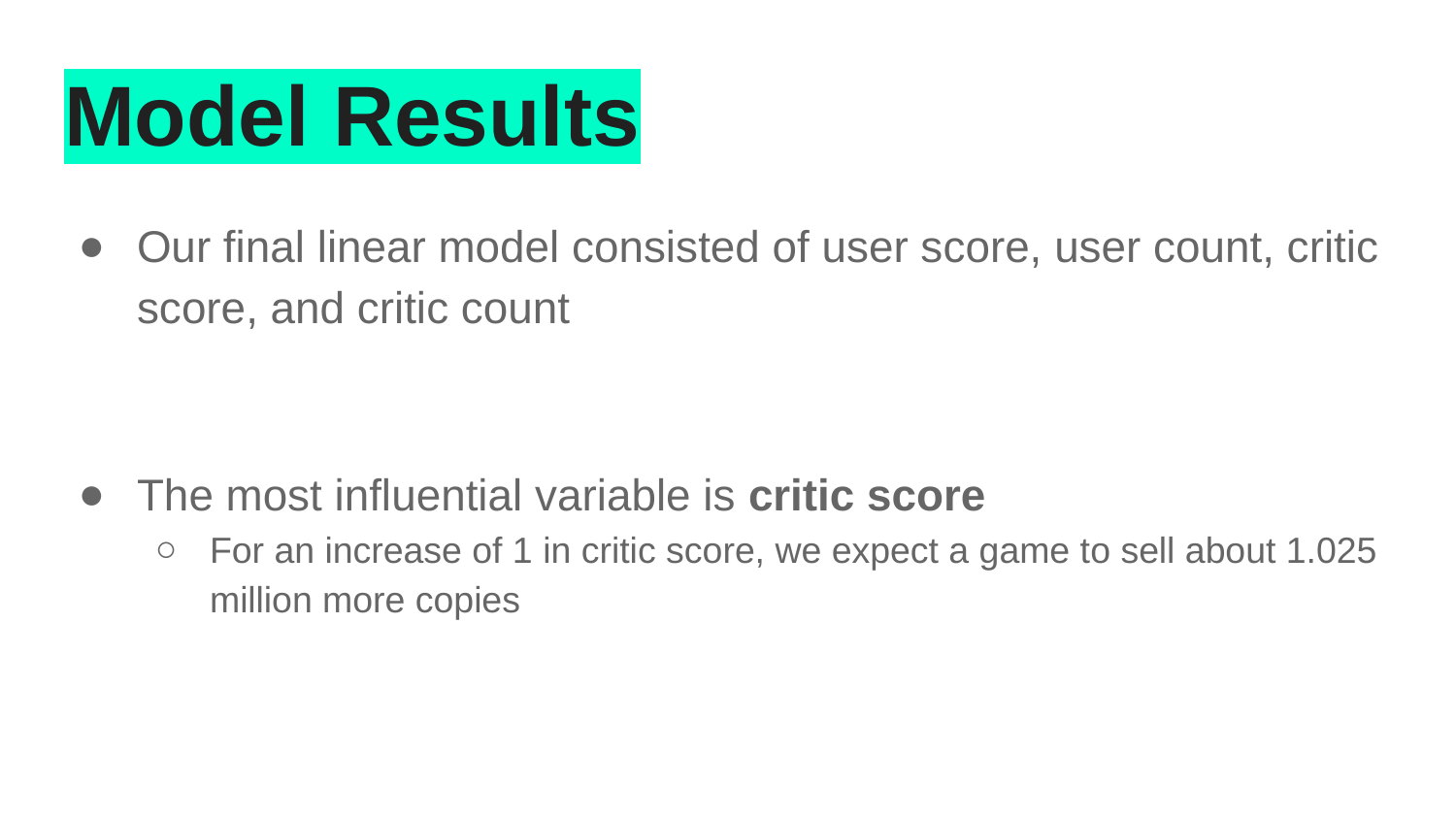

# Model Results
Our final linear model consisted of user score, user count, critic score, and critic count

The most influential variable is critic score
For an increase of 1 in critic score, we expect a game to sell about 1.025 million more copies